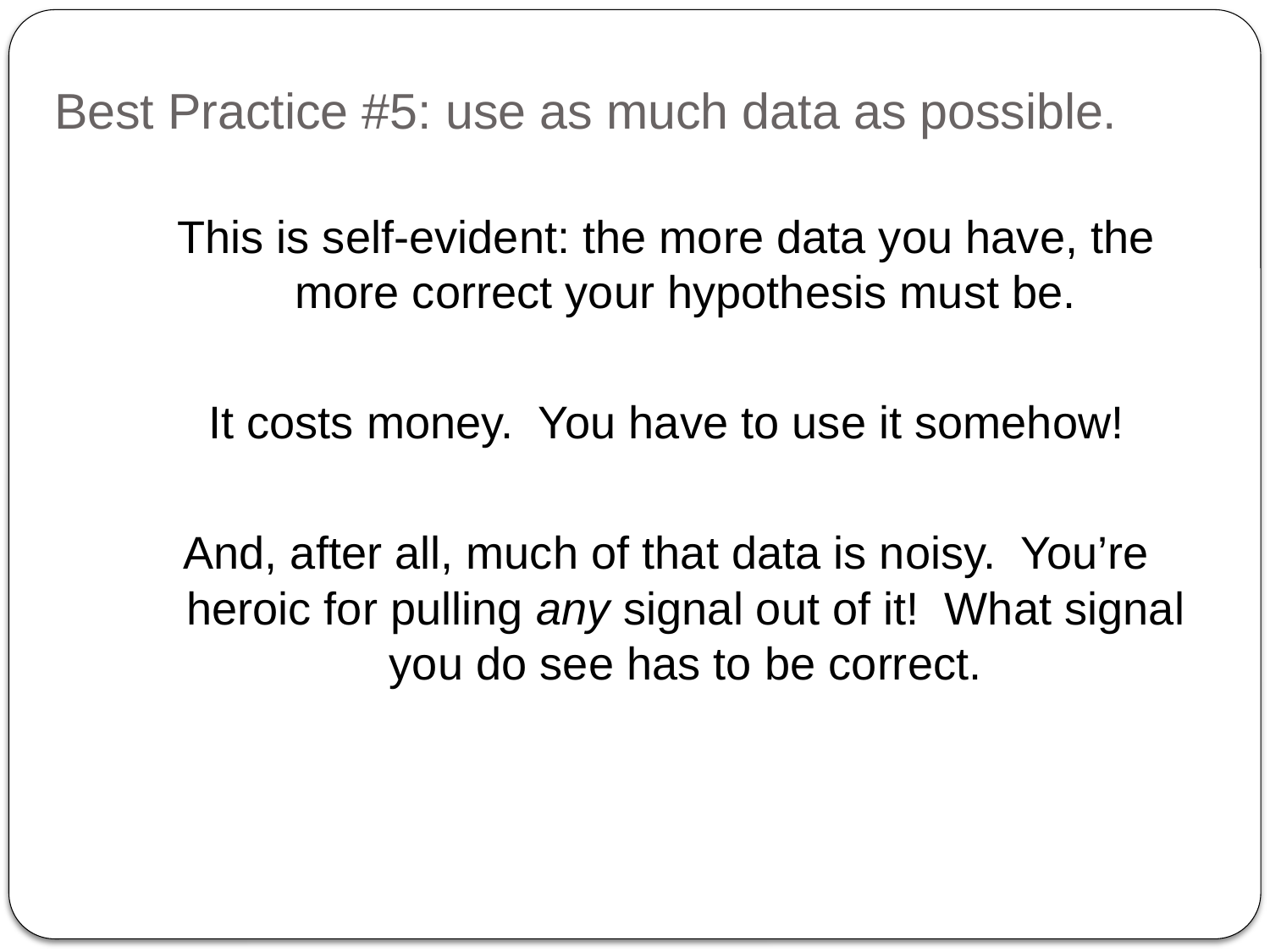

# Best Practice #5: use as much data as possible.
This is self-evident: the more data you have, the more correct your hypothesis must be.

It costs money.  You have to use it somehow!

And, after all, much of that data is noisy.  You’re heroic for pulling any signal out of it!  What signal you do see has to be correct.